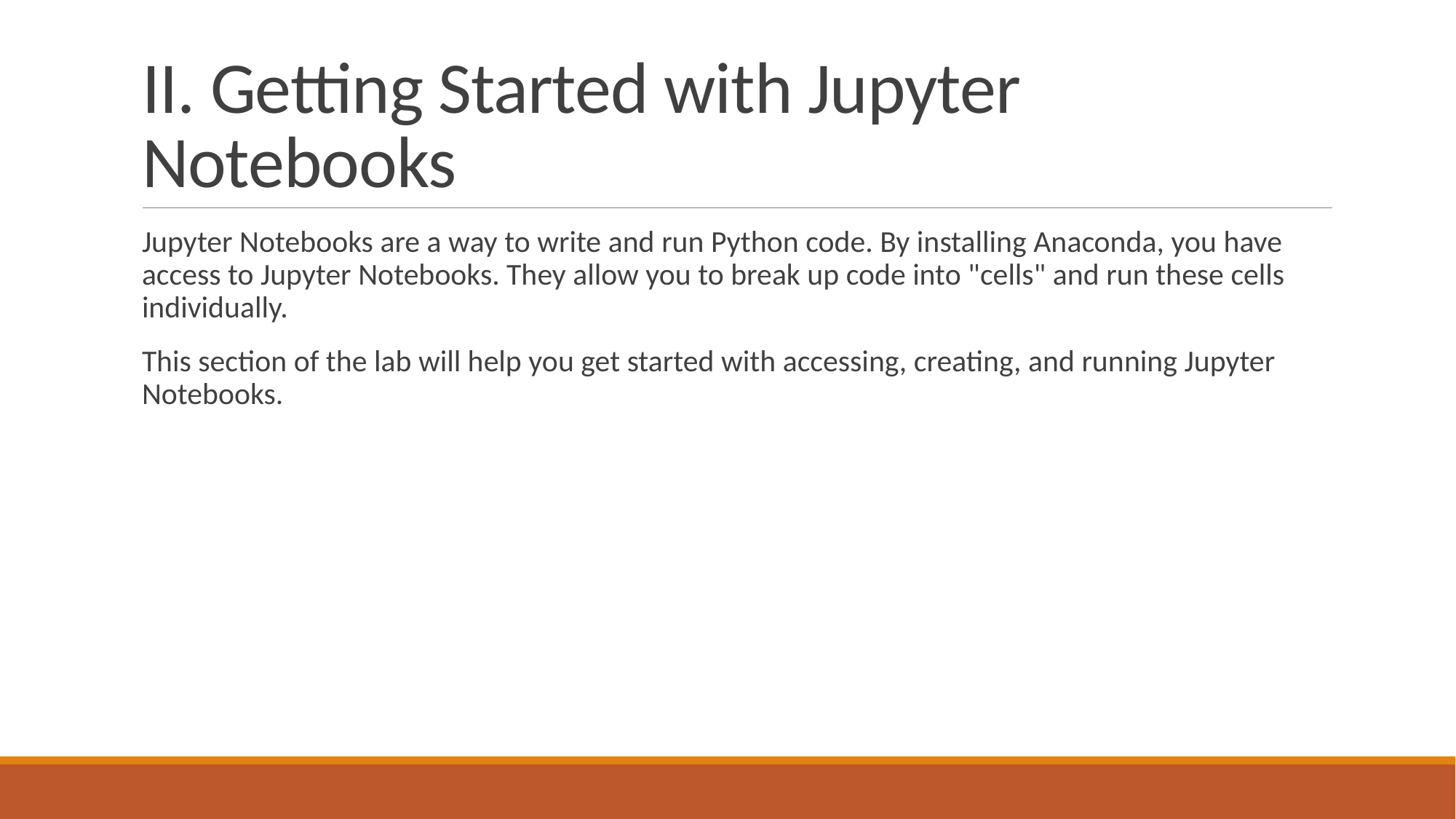

# II. Getting Started with Jupyter Notebooks
Jupyter Notebooks are a way to write and run Python code. By installing Anaconda, you have access to Jupyter Notebooks. They allow you to break up code into "cells" and run these cells individually.
This section of the lab will help you get started with accessing, creating, and running Jupyter Notebooks.